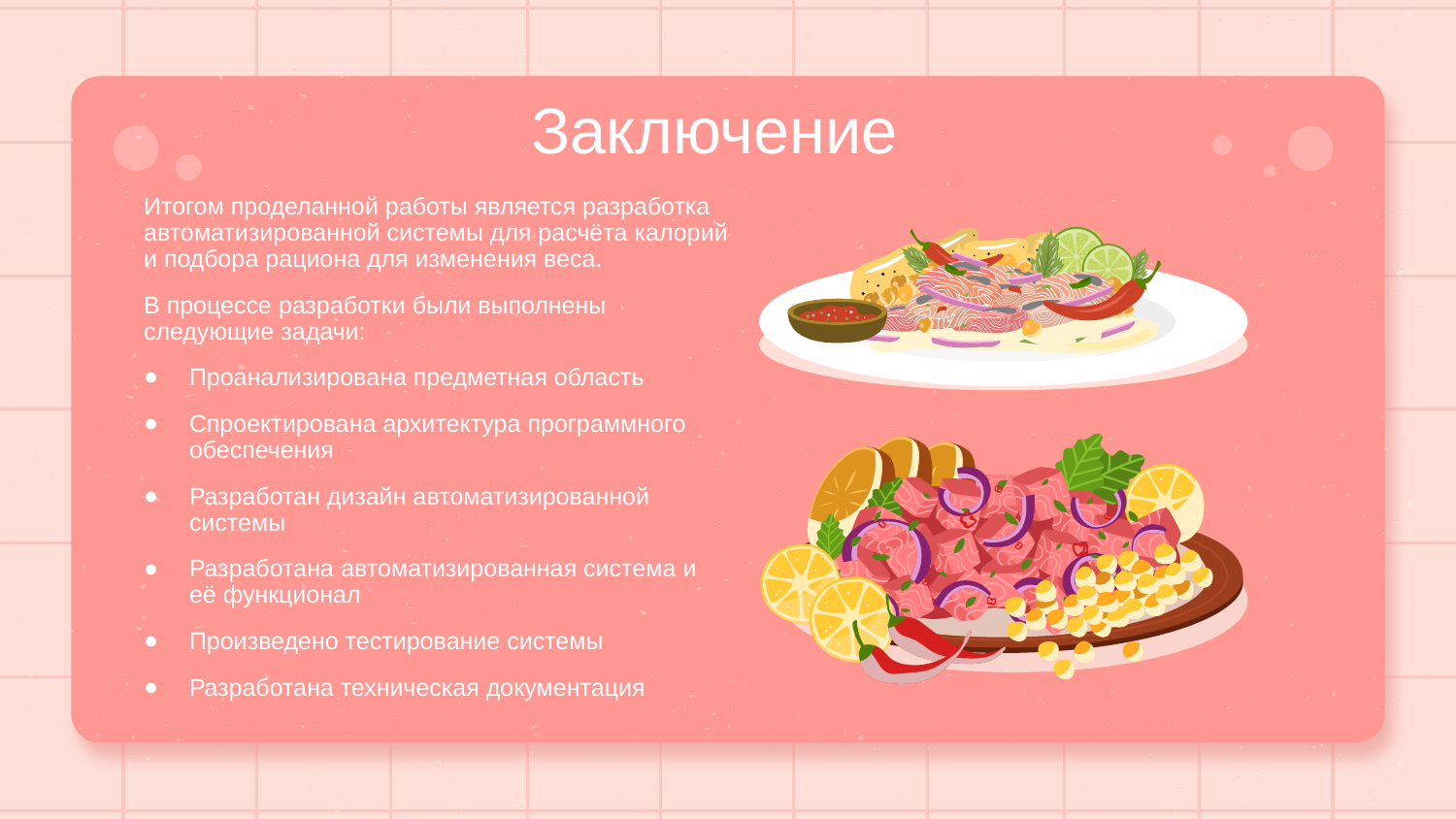

# Заключение

Итогом проделанной работы является разработка автоматизированной системы для расчёта калорий и подбора рациона для изменения веса.
В процессе разработки были выполнены следующие задачи:
Проанализирована предметная область
Спроектирована архитектура программного обеспечения
Разработан дизайн автоматизированной системы
Разработана автоматизированная система и её функционал
Произведено тестирование системы
Разработана техническая документация